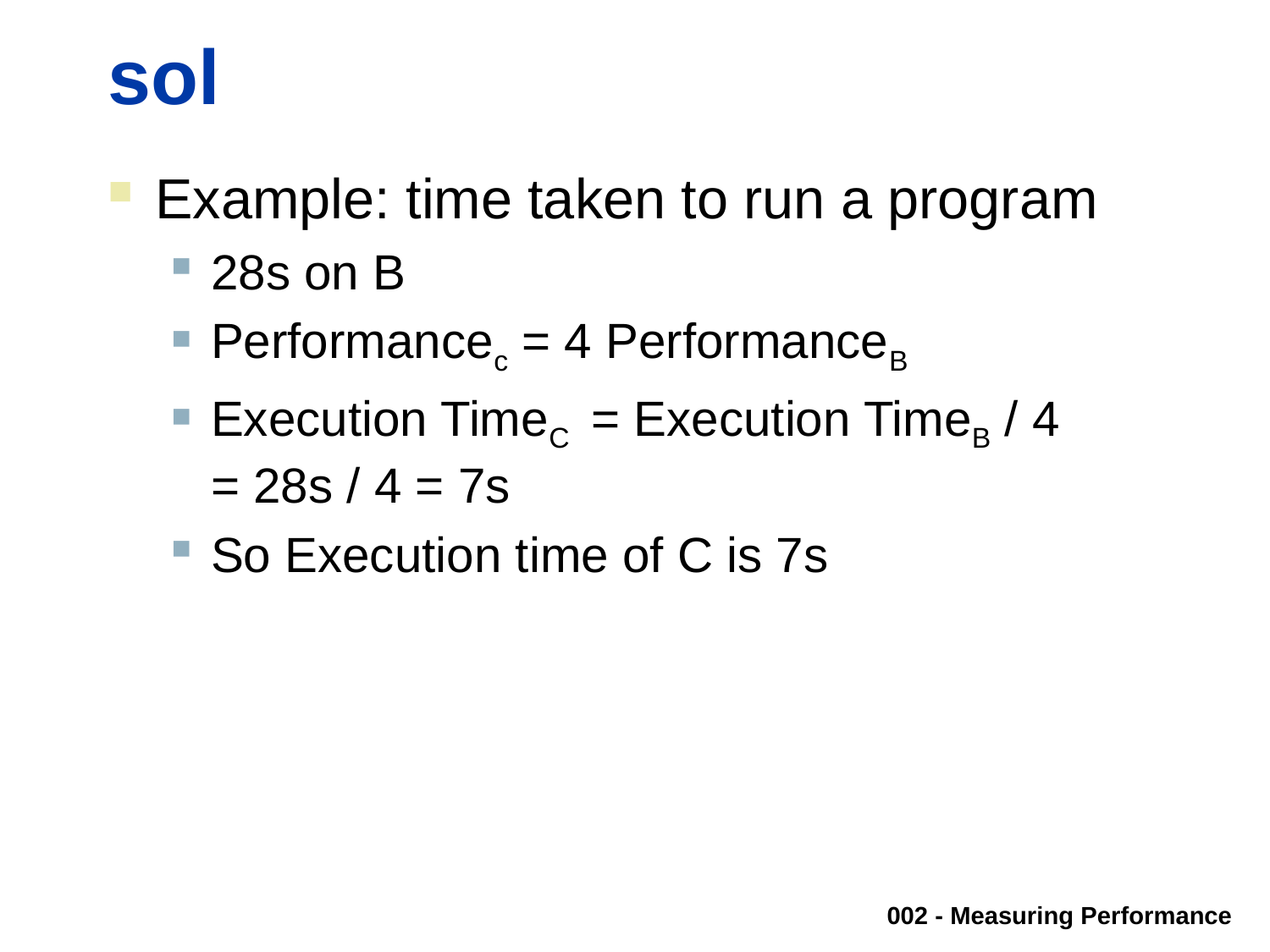

# sol
Example: time taken to run a program
28s on B
Performancec = 4 PerformanceB
Execution TimeC  = Execution TimeB / 4
= 28s / 4 = 7s
So Execution time of C is 7s

002 - Measuring Performance